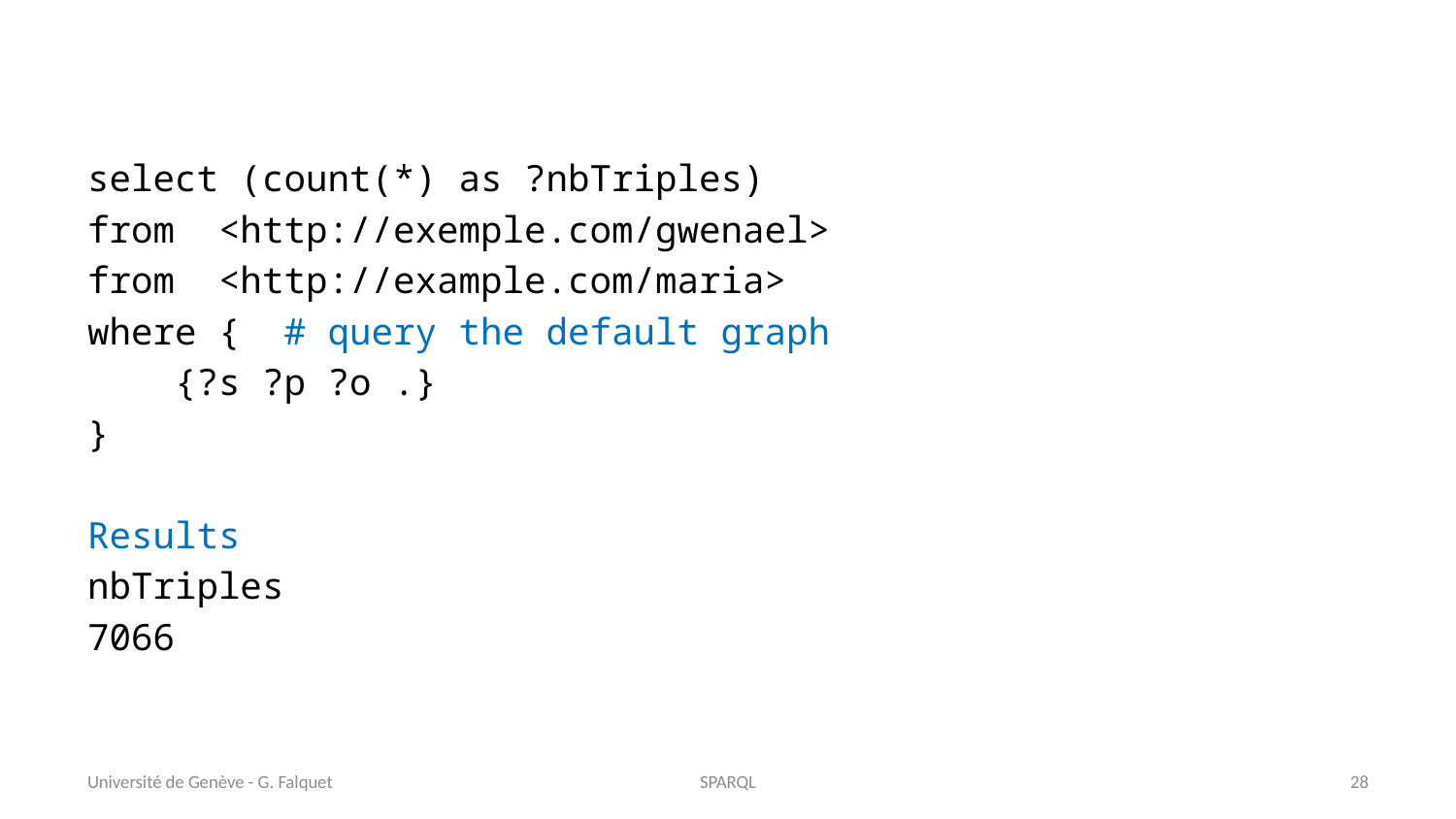

#
select (count(*) as ?nbTriples)
from  <http://exemple.com/gwenael>
from  <http://example.com/maria>
where {  # query the default graph
    {?s ?p ?o .}
}

Results
nbTriples
7066
Université de Genève - G. Falquet
SPARQL
28